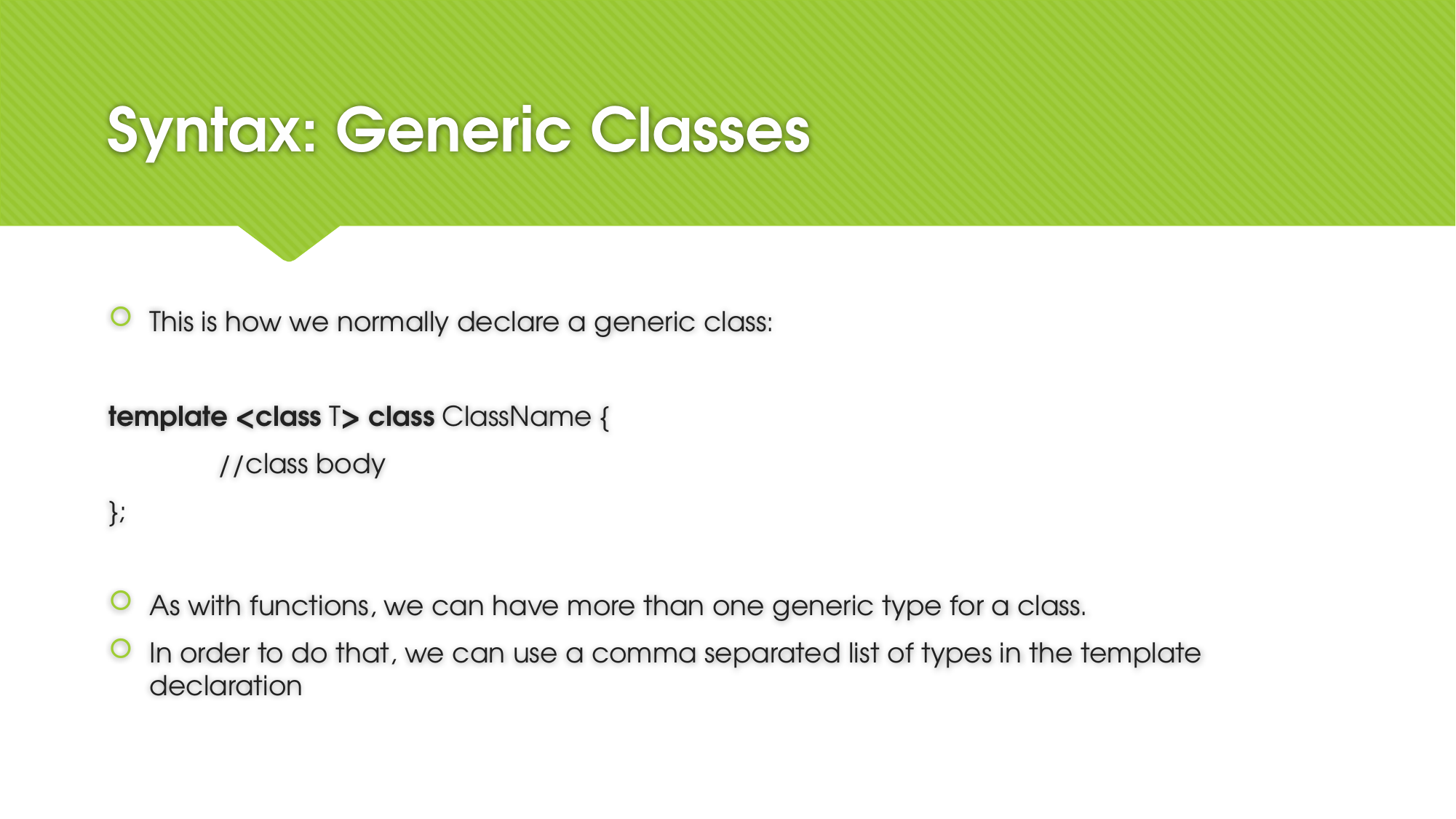

# Syntax: Generic Classes
This is how we normally declare a generic class:

template <class T> class ClassName {
	//class body
};

As with functions, we can have more than one generic type for a class.
In order to do that, we can use a comma separated list of types in the template declaration